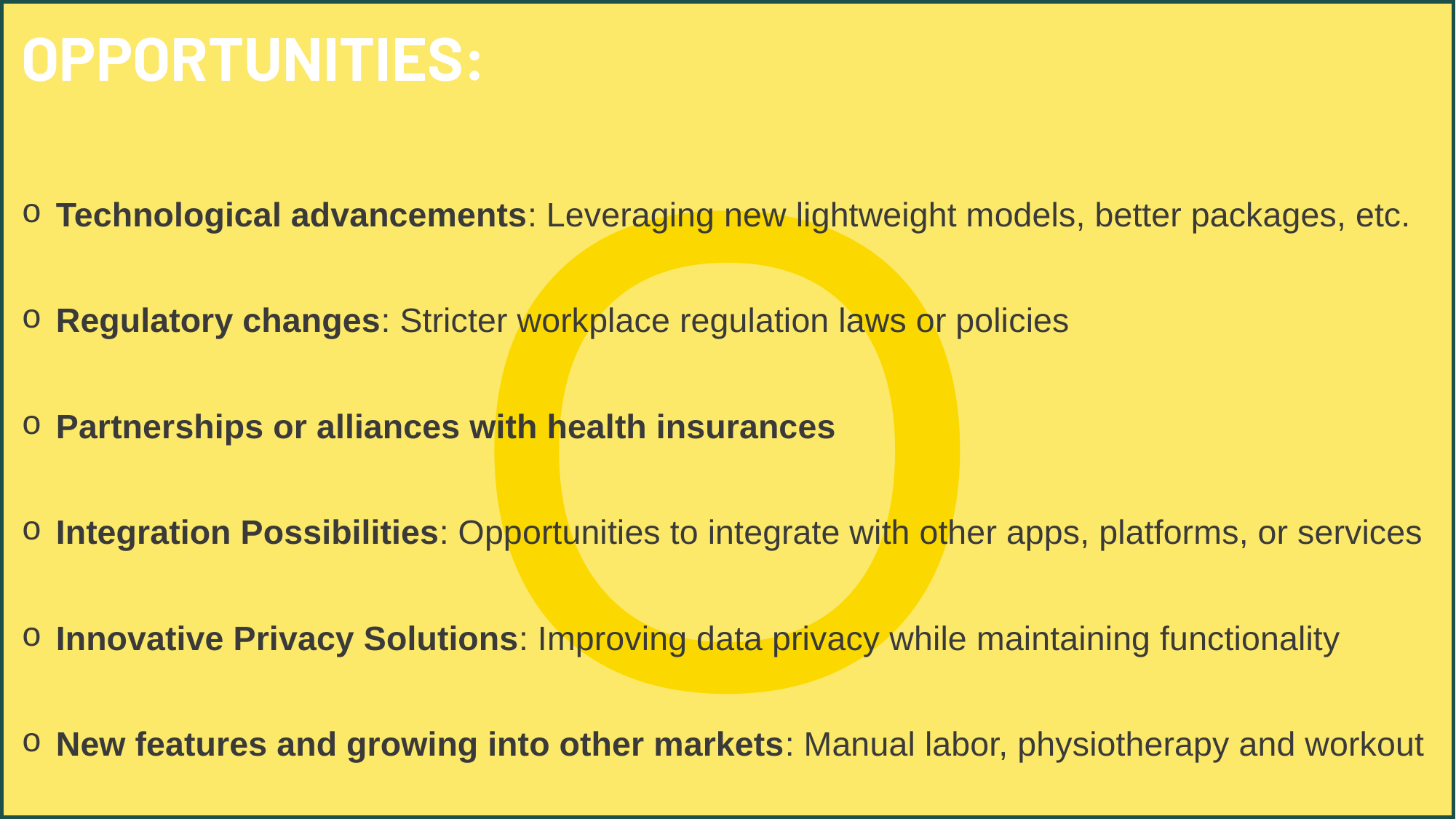

O
OPPORTUNITIES:

Technological advancements: Leveraging new lightweight models, better packages, etc.
Regulatory changes: Stricter workplace regulation laws or policies
Partnerships or alliances with health insurances
Integration Possibilities: Opportunities to integrate with other apps, platforms, or services
Innovative Privacy Solutions: Improving data privacy while maintaining functionality
New features and growing into other markets: Manual labor, physiotherapy and workout
7